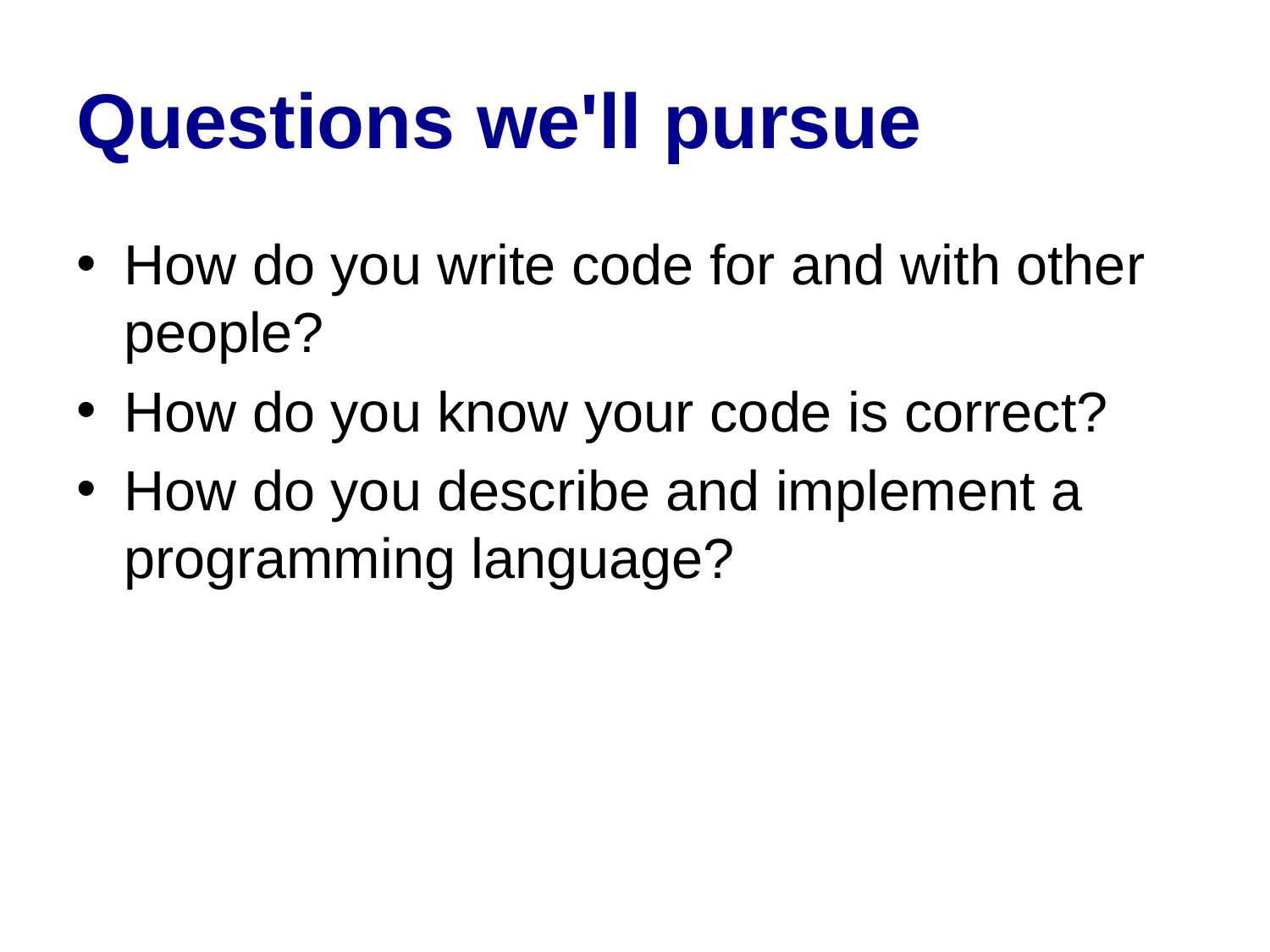

# Questions we'll pursue
How do you write code for and with other people?
How do you know your code is correct?
How do you describe and implement a programming language?